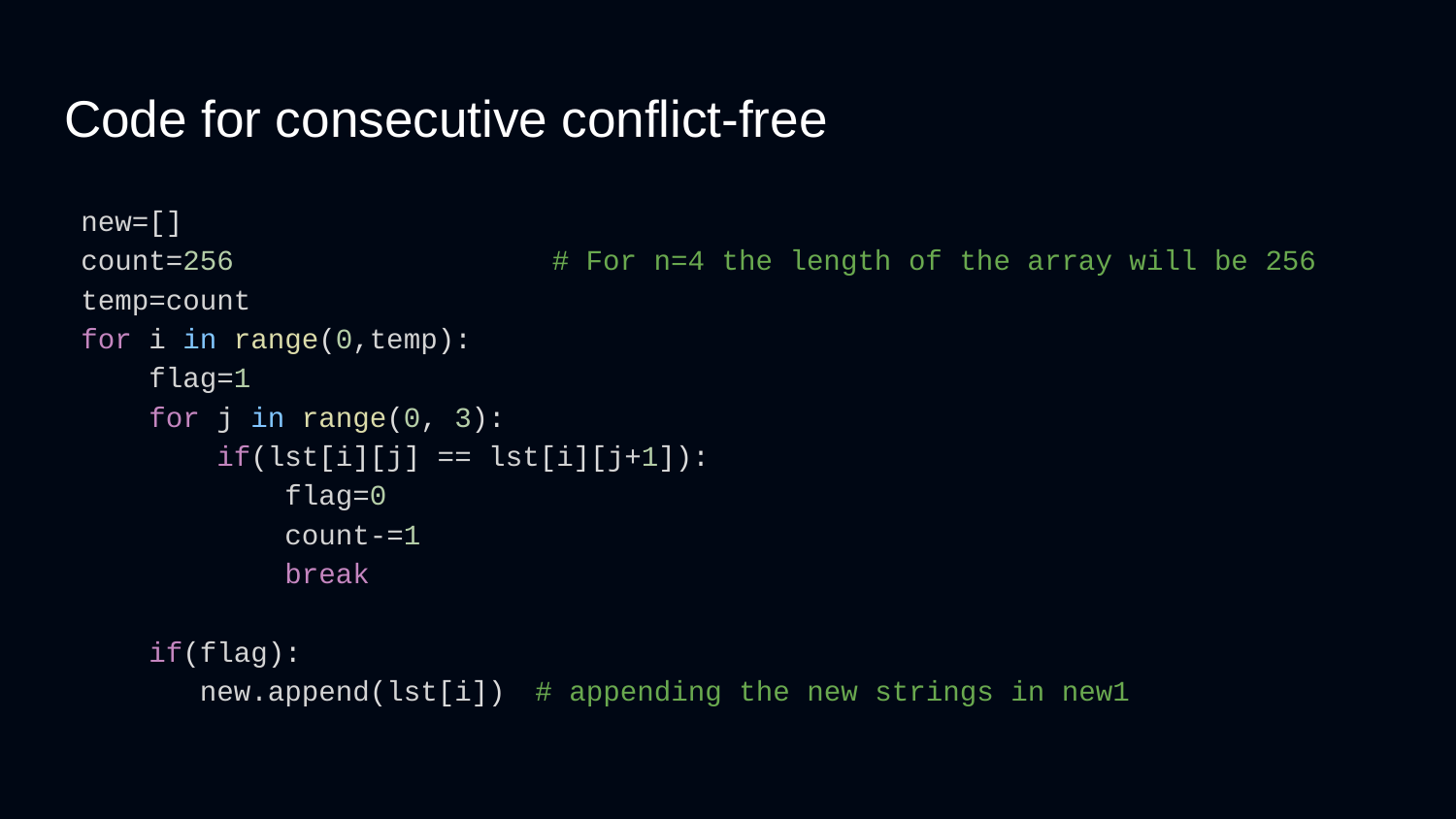

# Code for consecutive conflict-free
new=[]
count=256            	 # For n=4 the length of the array will be 256
temp=count
for i in range(0,temp):
    flag=1
    for j in range(0, 3):
        if(lst[i][j] == lst[i][j+1]):
            flag=0
            count-=1
            break

    if(flag):
       new.append(lst[i])	# appending the new strings in new1